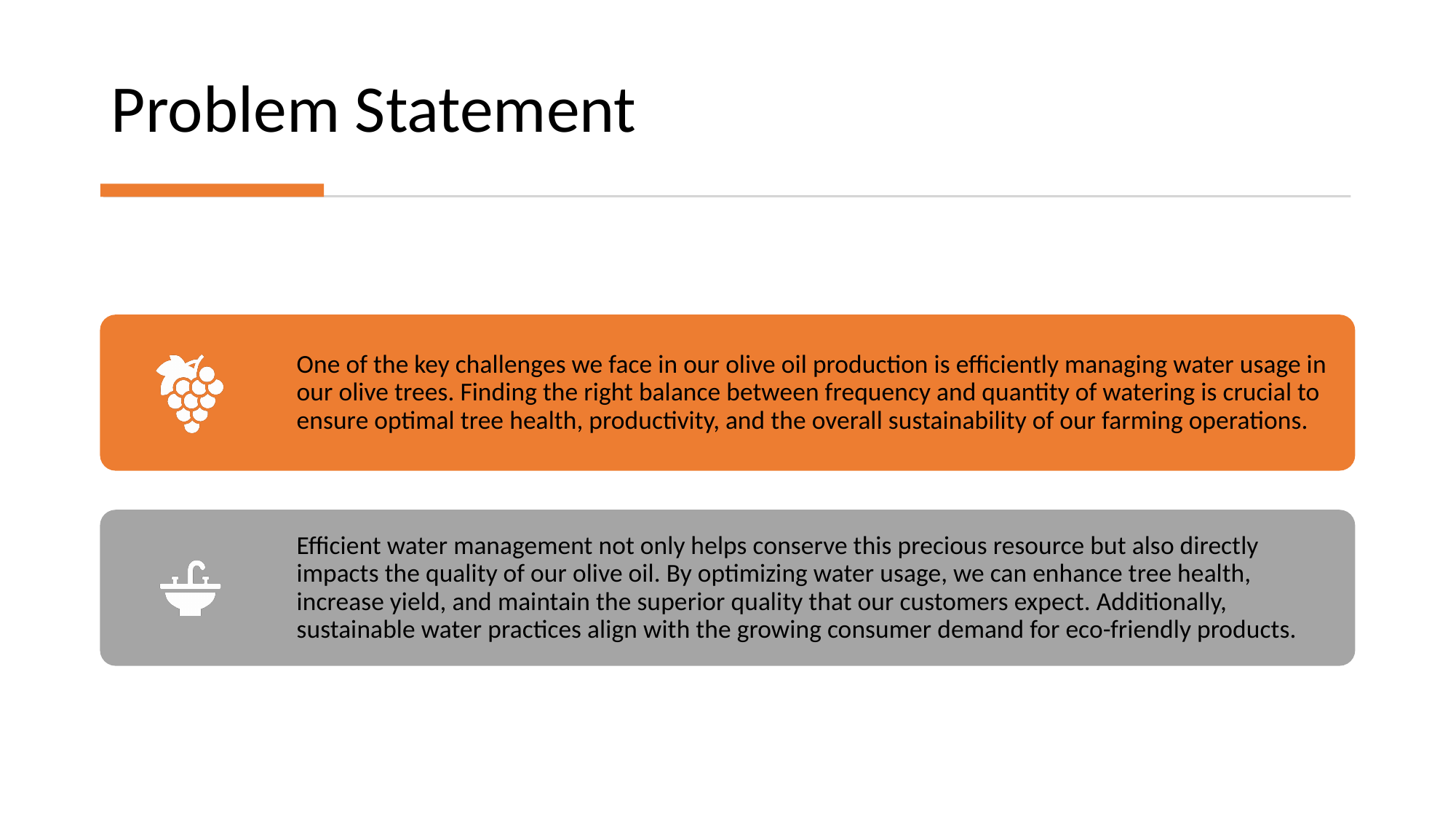

# Problem Statement

One of the key challenges we face in our olive oil production is efficiently managing water usage in our olive trees. Finding the right balance between frequency and quantity of watering is crucial to ensure optimal tree health, productivity, and the overall sustainability of our farming operations.
Efficient water management not only helps conserve this precious resource but also directly impacts the quality of our olive oil. By optimizing water usage, we can enhance tree health, increase yield, and maintain the superior quality that our customers expect. Additionally, sustainable water practices align with the growing consumer demand for eco-friendly products.